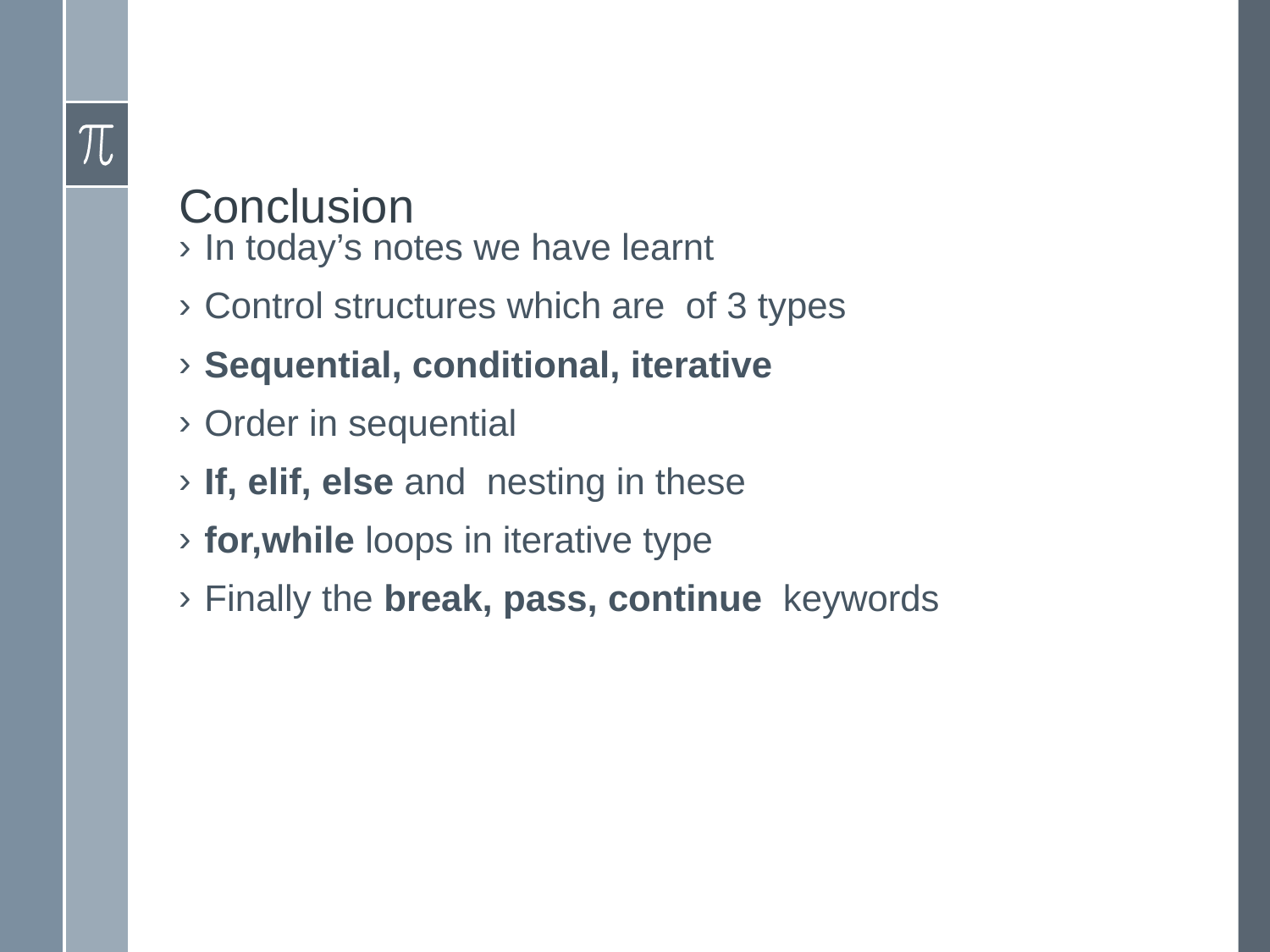

# Conclusion
In today’s notes we have learnt
Control structures which are  of 3 types
Sequential, conditional, iterative
Order in sequential
If, elif, else and  nesting in these
for,while loops in iterative type
Finally the break, pass, continue  keywords